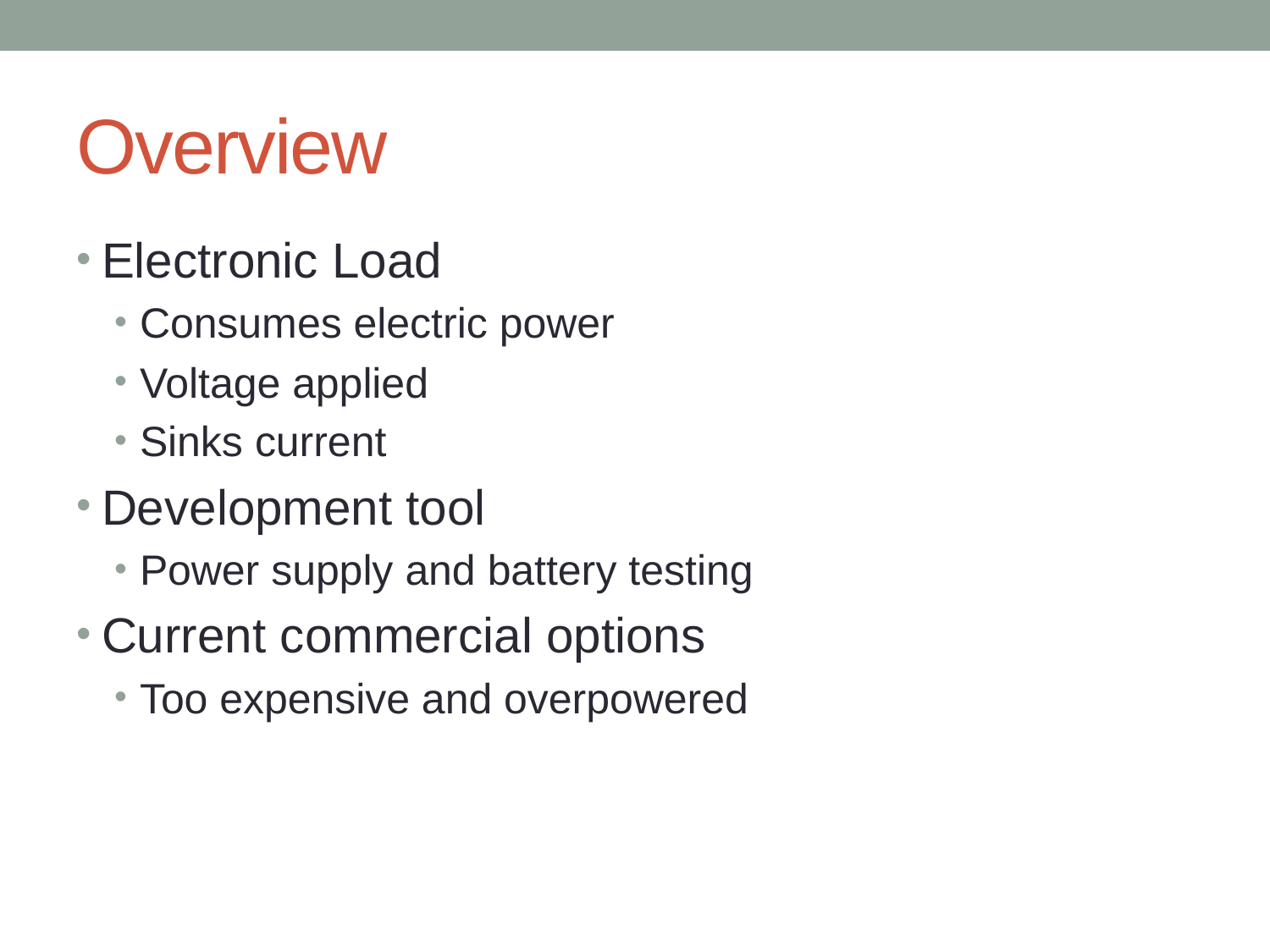

# Overview
Electronic Load
Consumes electric power
Voltage applied
Sinks current
Development tool
Power supply and battery testing
Current commercial options
Too expensive and overpowered